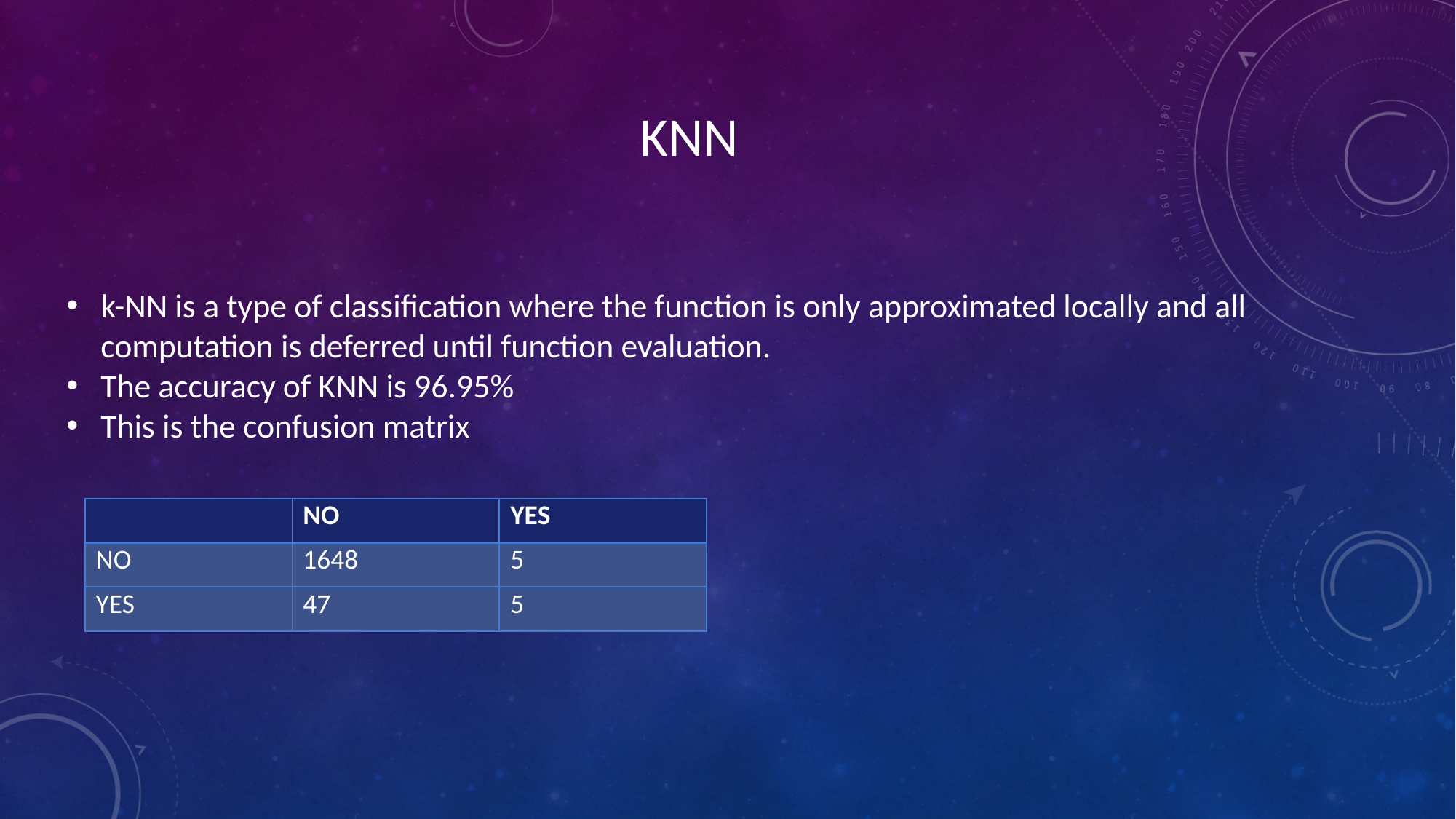

# KNN
k-NN is a type of classification where the function is only approximated locally and all computation is deferred until function evaluation.
The accuracy of KNN is 96.95%
This is the confusion matrix

|  | NO | YES |
| --- | --- | --- |
| NO | 1648 | 5 |
| YES | 47 | 5 |